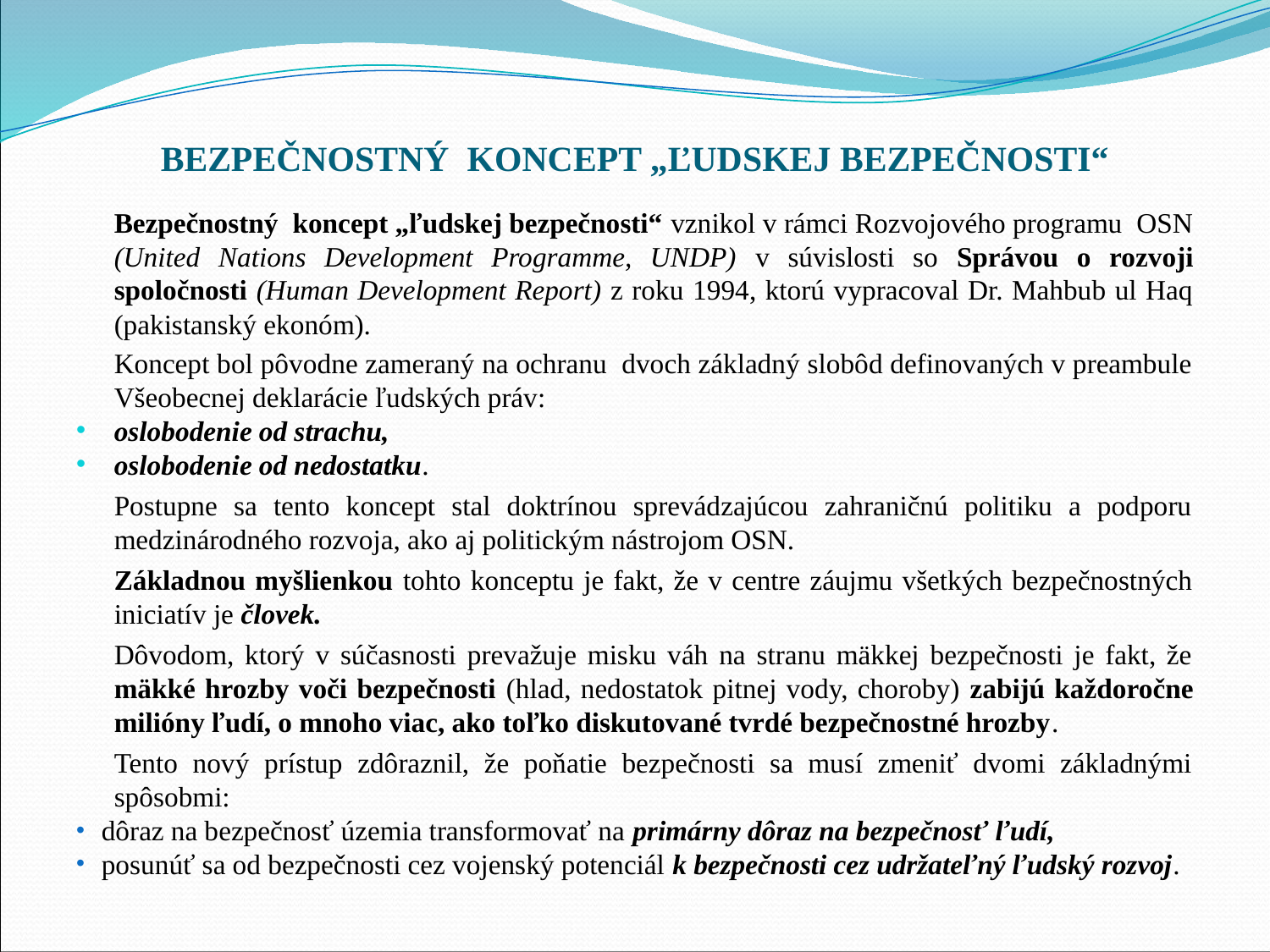

# BEZPEČNOSTNÝ  KONCEPT „ĽUDSKEJ BEZPEČNOSTI“
	Bezpečnostný  koncept „ľudskej bezpečnosti“ vznikol v rámci Rozvojového programu  OSN (United Nations Development Programme, UNDP) v súvislosti so Správou o rozvoji spoločnosti (Human Development Report) z roku 1994, ktorú vypracoval Dr. Mahbub ul Haq (pakistanský ekonóm).
	Koncept bol pôvodne zameraný na ochranu  dvoch základný slobôd definovaných v preambule Všeobecnej deklarácie ľudských práv:
oslobodenie od strachu,
oslobodenie od nedostatku.
	Postupne sa tento koncept stal doktrínou sprevádzajúcou zahraničnú politiku a podporu medzinárodného rozvoja, ako aj politickým nástrojom OSN.
	Základnou myšlienkou tohto konceptu je fakt, že v centre záujmu všetkých bezpečnostných iniciatív je človek.
	Dôvodom, ktorý v súčasnosti prevažuje misku váh na stranu mäkkej bezpečnosti je fakt, že mäkké hrozby voči bezpečnosti (hlad, nedostatok pitnej vody, choroby) zabijú každoročne milióny ľudí, o mnoho viac, ako toľko diskutované tvrdé bezpečnostné hrozby.
	Tento nový prístup zdôraznil, že poňatie bezpečnosti sa musí zmeniť dvomi základnými spôsobmi:
dôraz na bezpečnosť územia transformovať na primárny dôraz na bezpečnosť ľudí,
posunúť sa od bezpečnosti cez vojenský potenciál k bezpečnosti cez udržateľný ľudský rozvoj.